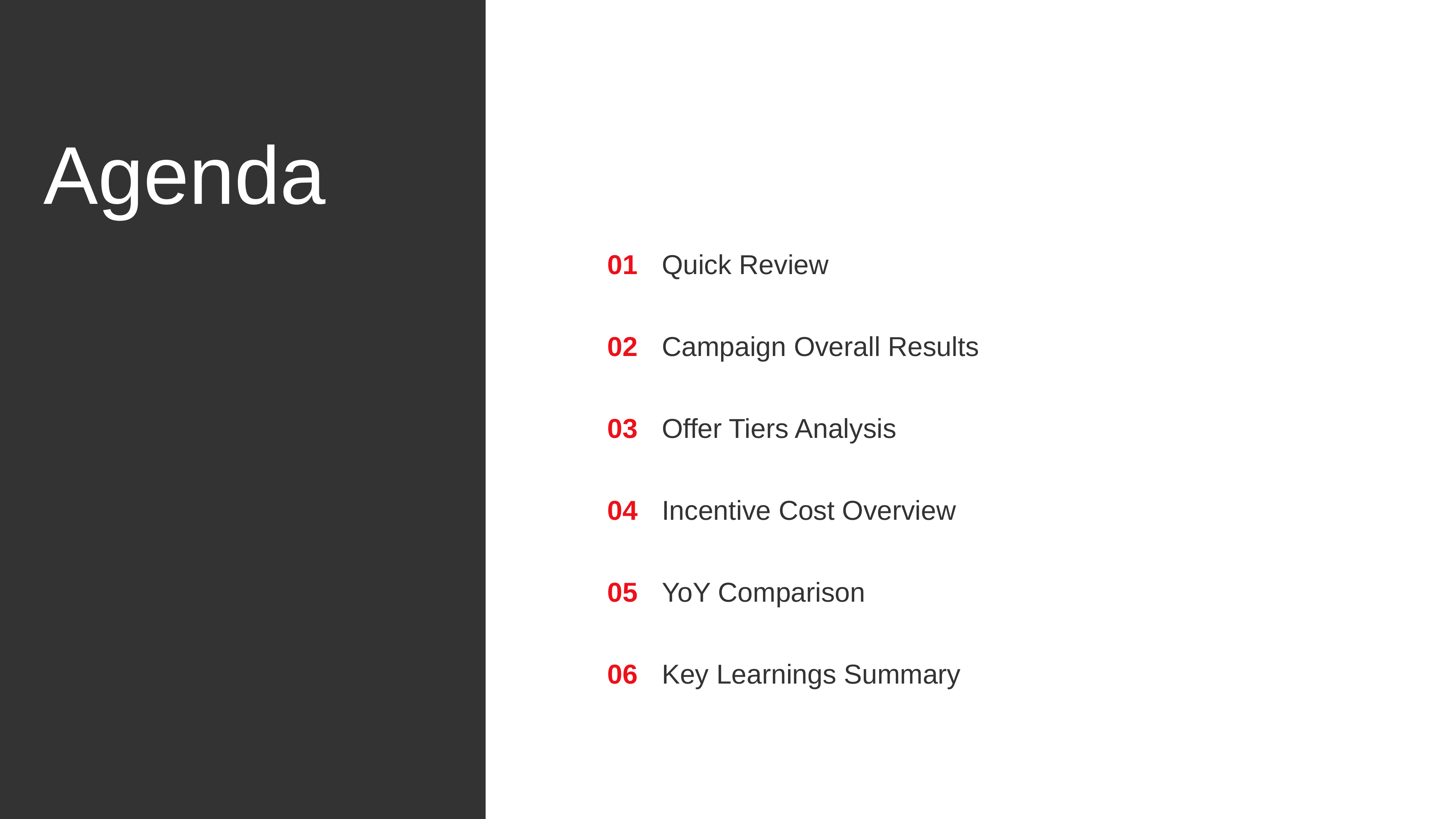

Agenda
01	Quick Review
02	Campaign Overall Results
03	Offer Tiers Analysis
04	Incentive Cost Overview
05	YoY Comparison
06	Key Learnings Summary